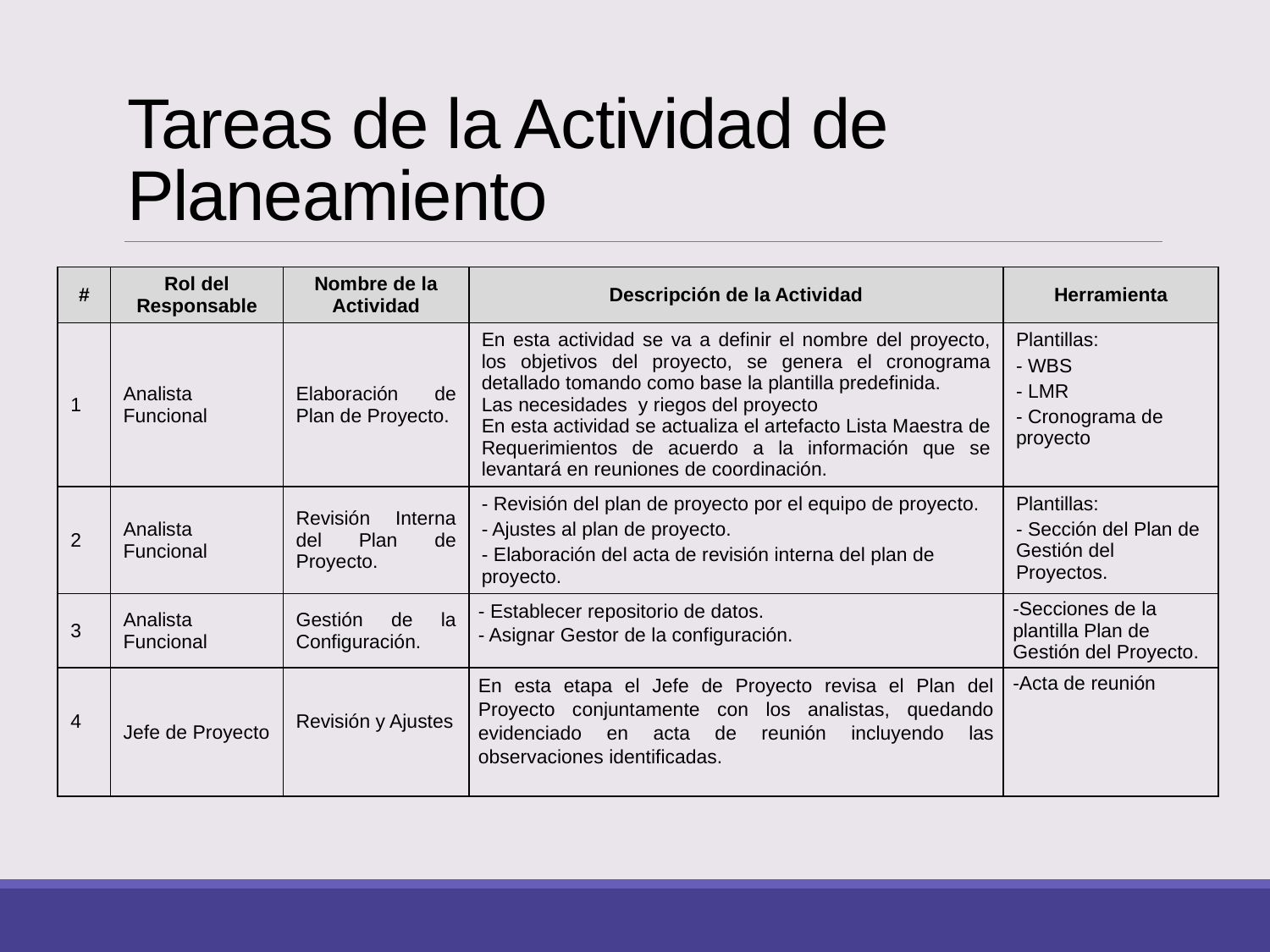

# Tareas de la Actividad de Planeamiento
| # | Rol del Responsable | Nombre de la Actividad | Descripción de la Actividad | Herramienta |
| --- | --- | --- | --- | --- |
| 1 | Analista Funcional | Elaboración de Plan de Proyecto. | En esta actividad se va a definir el nombre del proyecto, los objetivos del proyecto, se genera el cronograma detallado tomando como base la plantilla predefinida. Las necesidades y riegos del proyecto En esta actividad se actualiza el artefacto Lista Maestra de Requerimientos de acuerdo a la información que se levantará en reuniones de coordinación. | Plantillas: - WBS - LMR - Cronograma de proyecto |
| 2 | Analista Funcional | Revisión Interna del Plan de Proyecto. | - Revisión del plan de proyecto por el equipo de proyecto. - Ajustes al plan de proyecto. - Elaboración del acta de revisión interna del plan de proyecto. | Plantillas: - Sección del Plan de Gestión del Proyectos. |
| 3 | Analista Funcional | Gestión de la Configuración. | - Establecer repositorio de datos. - Asignar Gestor de la configuración. | -Secciones de la plantilla Plan de Gestión del Proyecto. |
| 4 | Jefe de Proyecto | Revisión y Ajustes | En esta etapa el Jefe de Proyecto revisa el Plan del Proyecto conjuntamente con los analistas, quedando evidenciado en acta de reunión incluyendo las observaciones identificadas. | -Acta de reunión |